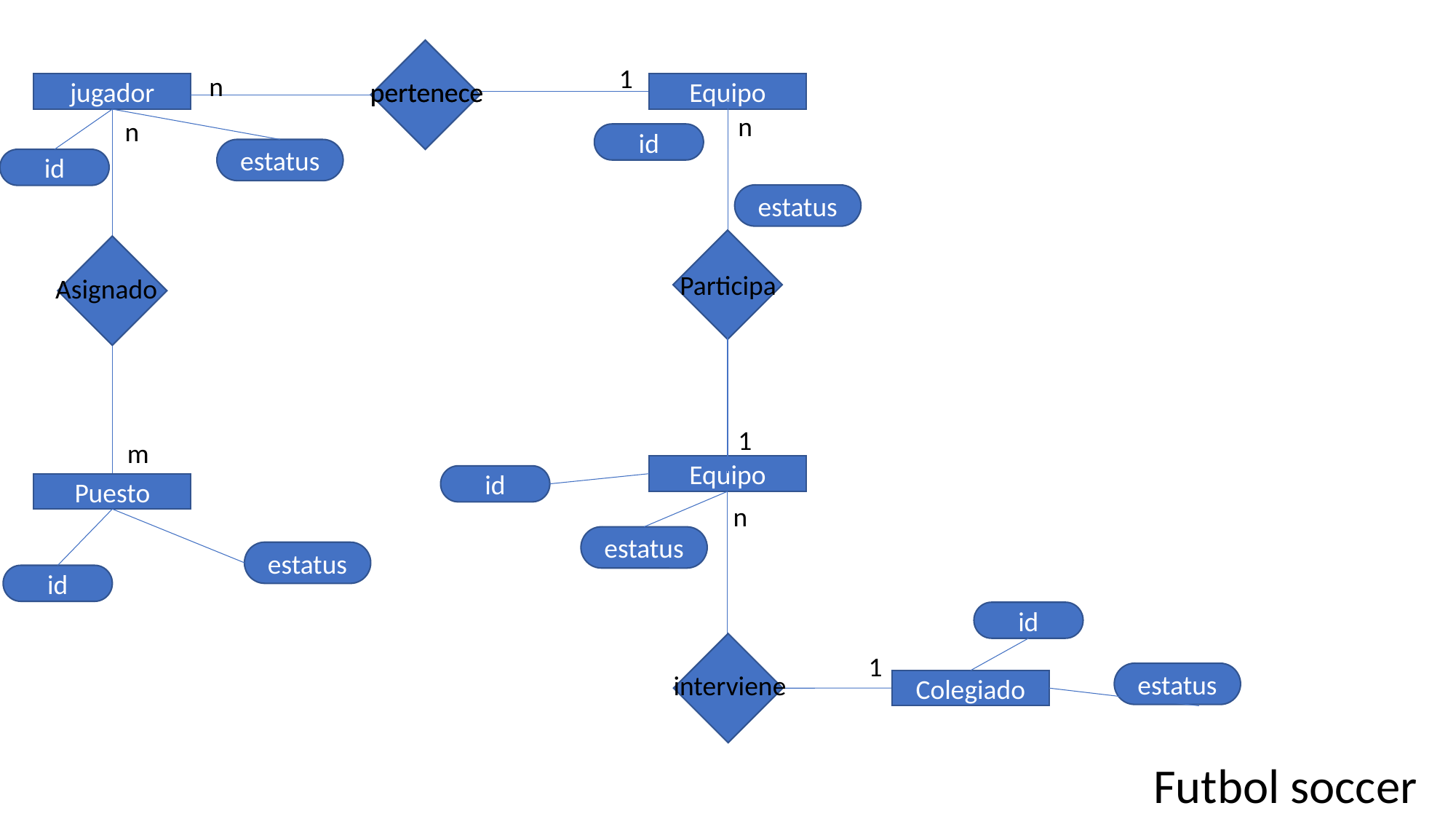

1
n
pertenece
pertenece
jugador
Equipo
n
n
id
estatus
id
estatus

Participa
Asignado
1
m
Equipo
id
Puesto
n
estatus
estatus
id
id

1
interviene
estatus
Colegiado
Futbol soccer